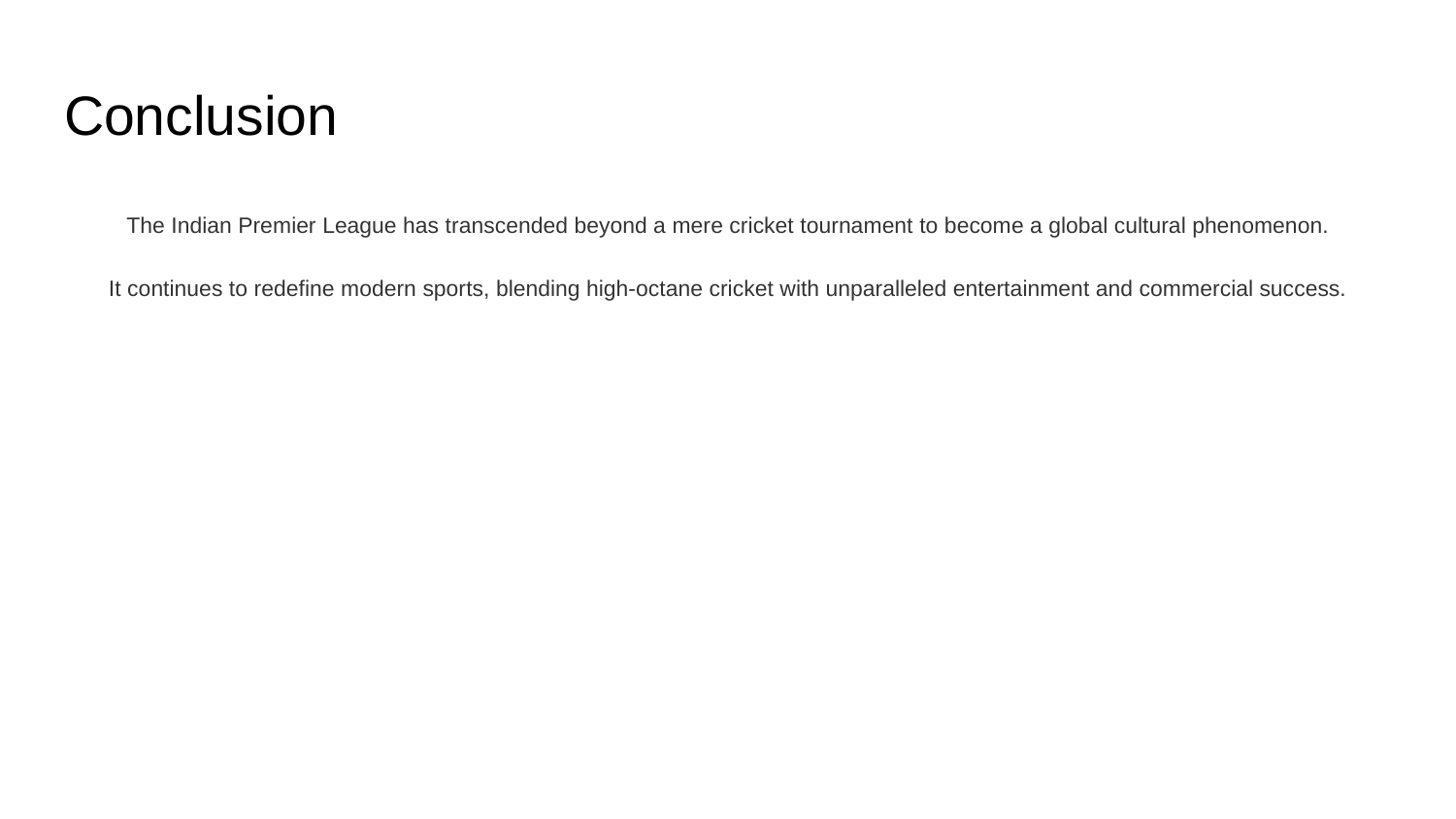

# Conclusion
The Indian Premier League has transcended beyond a mere cricket tournament to become a global cultural phenomenon.
It continues to redefine modern sports, blending high-octane cricket with unparalleled entertainment and commercial success.